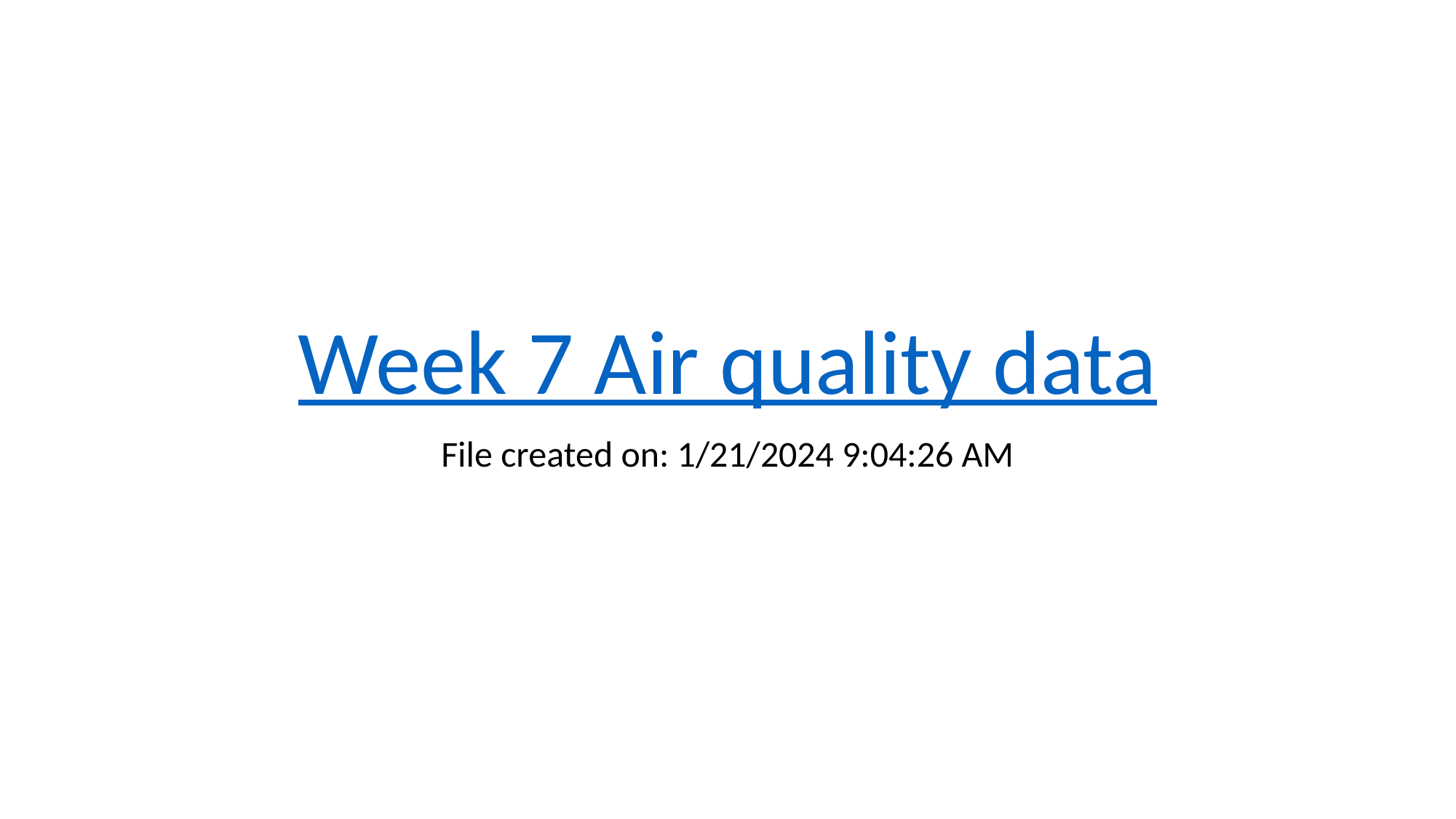

# Week 7 Air quality data
File created on: 1/21/2024 9:04:26 AM